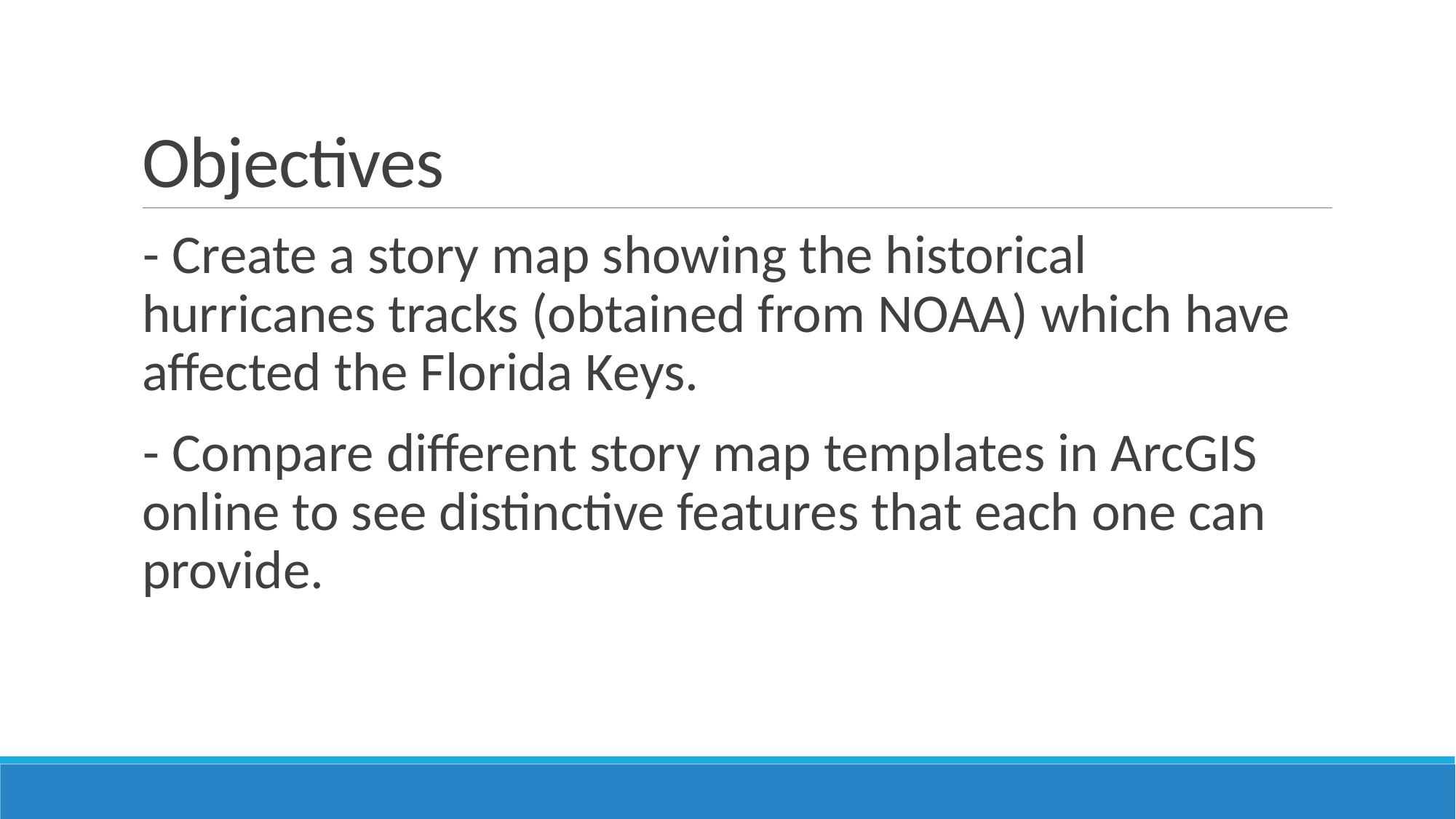

# Objectives
- Create a story map showing the historical hurricanes tracks (obtained from NOAA) which have affected the Florida Keys.
- Compare different story map templates in ArcGIS online to see distinctive features that each one can provide.